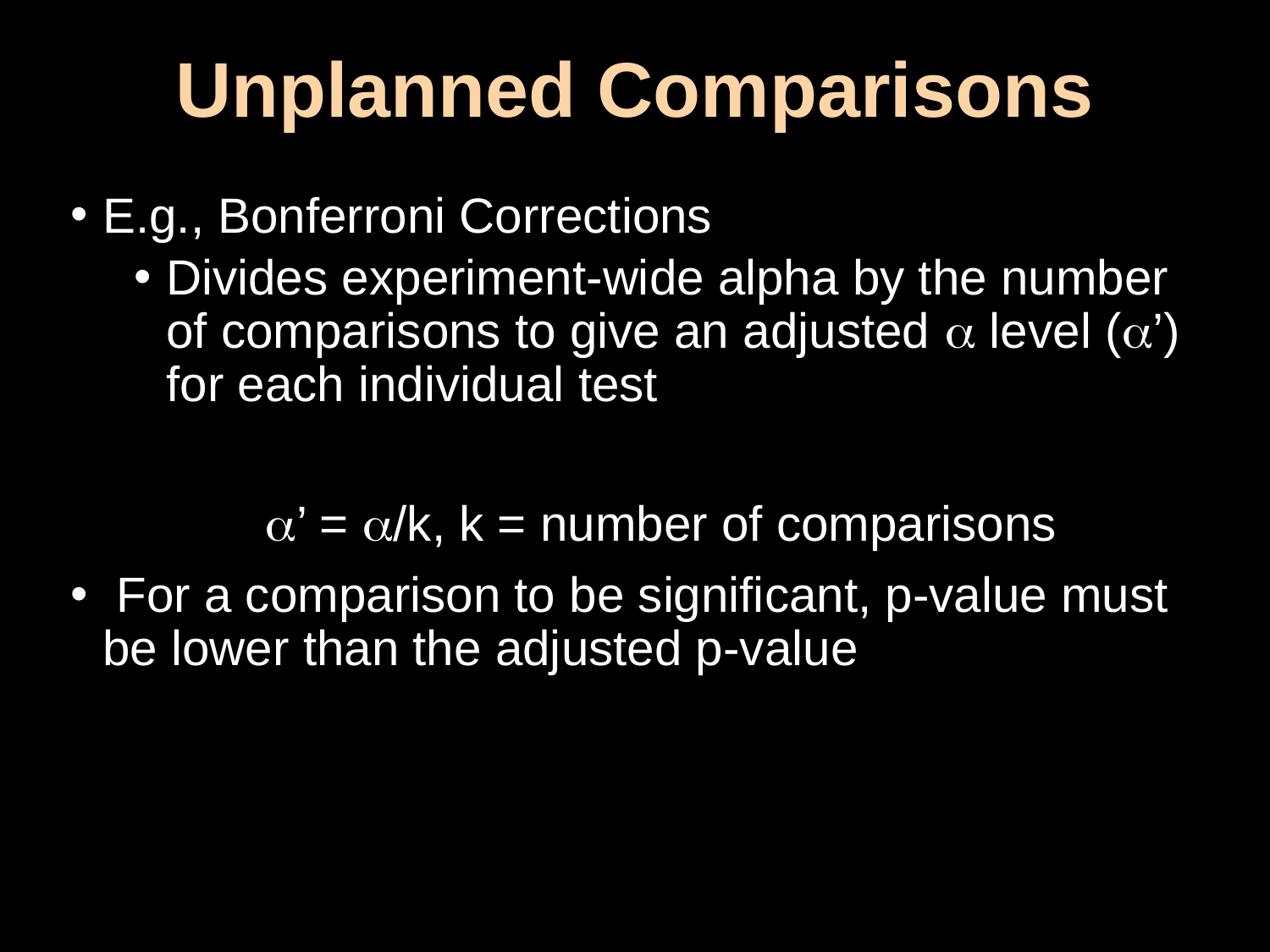

# Unplanned Comparisons
E.g., Bonferroni Corrections
Divides experiment-wide alpha by the number of comparisons to give an adjusted α level (α’) for each individual test

α’ = α/k, k = number of comparisons
 For a comparison to be significant, p-value must be lower than the adjusted p-value